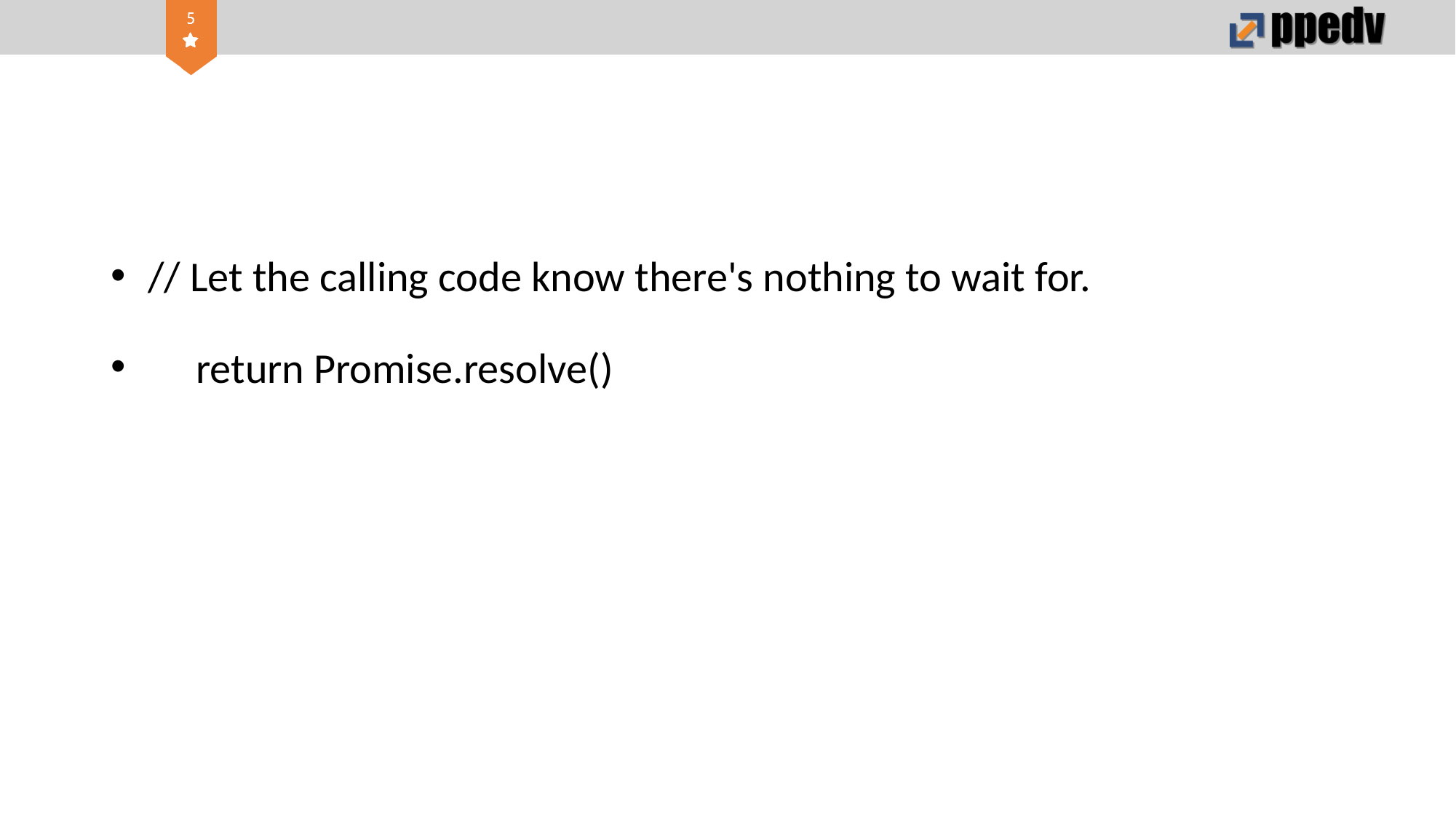

#
 // Let the calling code know there's nothing to wait for.
      return Promise.resolve()